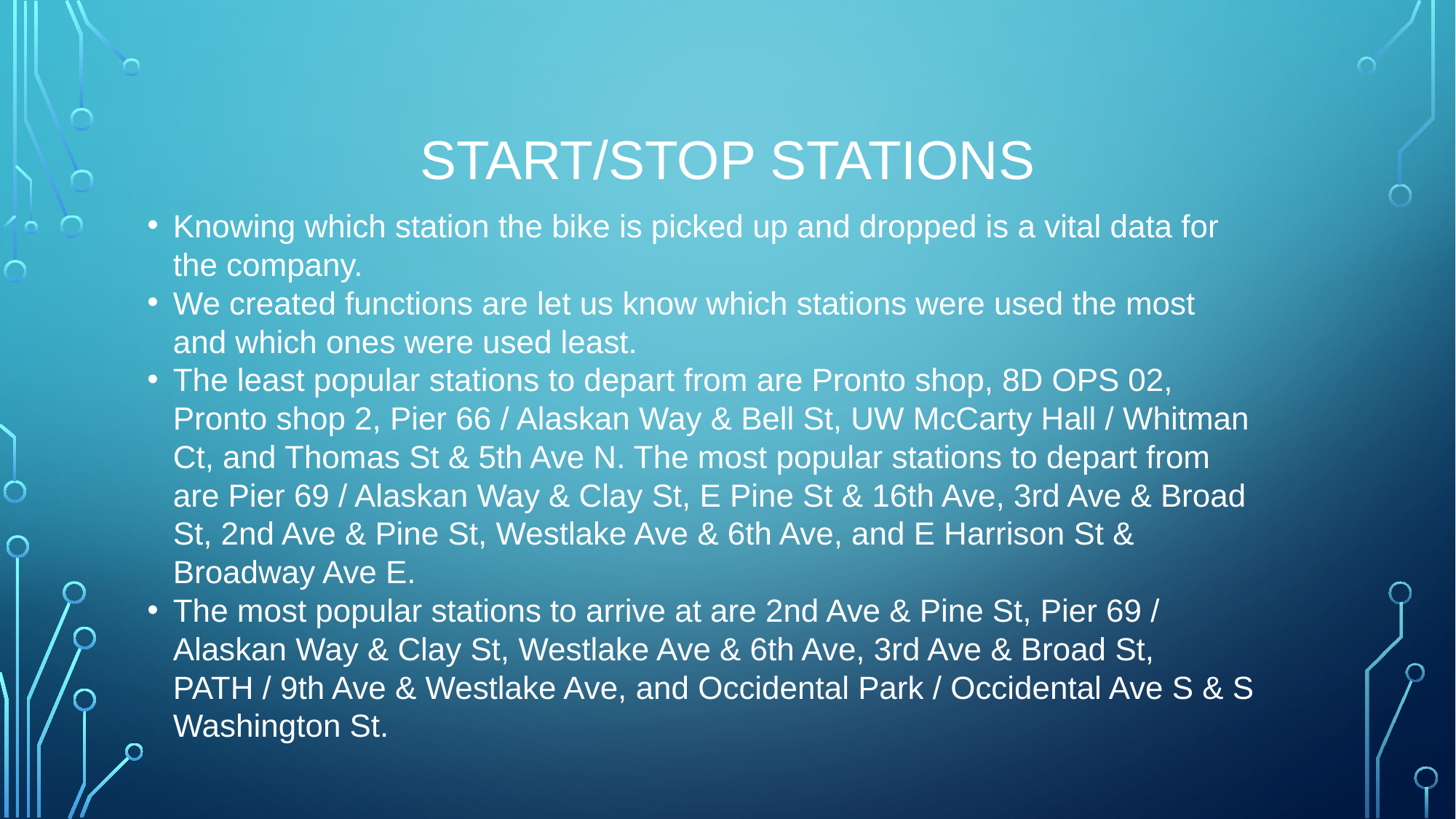

# Start/stop stations
Knowing which station the bike is picked up and dropped is a vital data for the company.
We created functions are let us know which stations were used the most and which ones were used least.
The least popular stations to depart from are Pronto shop, 8D OPS 02, Pronto shop 2, Pier 66 / Alaskan Way & Bell St, UW McCarty Hall / Whitman Ct, and Thomas St & 5th Ave N. The most popular stations to depart from are Pier 69 / Alaskan Way & Clay St, E Pine St & 16th Ave, 3rd Ave & Broad St, 2nd Ave & Pine St, Westlake Ave & 6th Ave, and E Harrison St & Broadway Ave E.
The most popular stations to arrive at are 2nd Ave & Pine St, Pier 69 / Alaskan Way & Clay St, Westlake Ave & 6th Ave, 3rd Ave & Broad St, PATH / 9th Ave & Westlake Ave, and Occidental Park / Occidental Ave S & S Washington St.